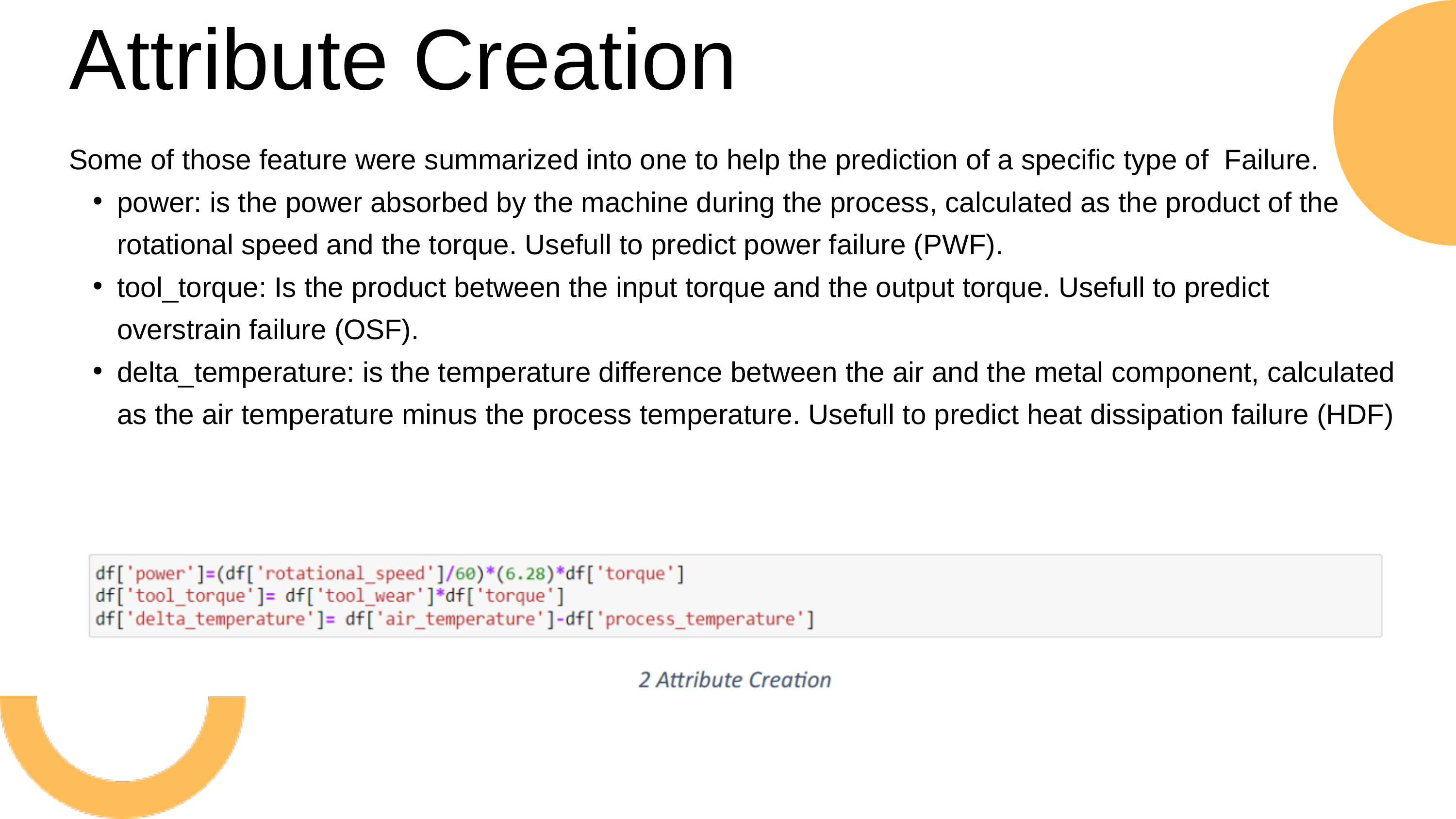

Attribute Creation
Some of those feature were summarized into one to help the prediction of a specific type of  Failure.
power: is the power absorbed by the machine during the process, calculated as the product of the rotational speed and the torque. Usefull to predict power failure (PWF).
tool_torque: Is the product between the input torque and the output torque. Usefull to predict overstrain failure (OSF).
delta_temperature: is the temperature difference between the air and the metal component, calculated as the air temperature minus the process temperature. Usefull to predict heat dissipation failure (HDF)